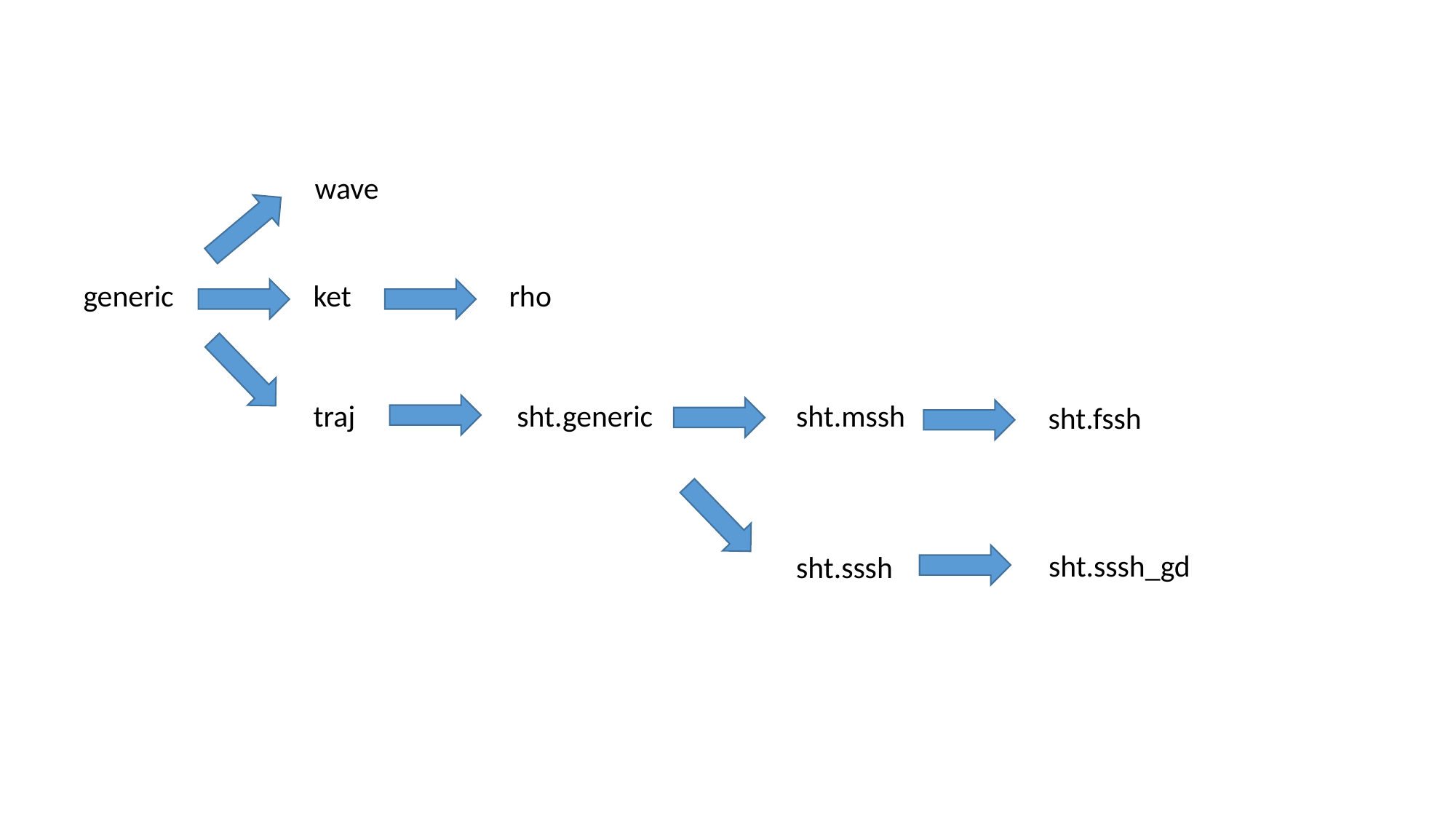

wave

generic
ket
rho

traj
sht.generic
sht.mssh
sht.fssh

sht.sssh_gd
sht.sssh